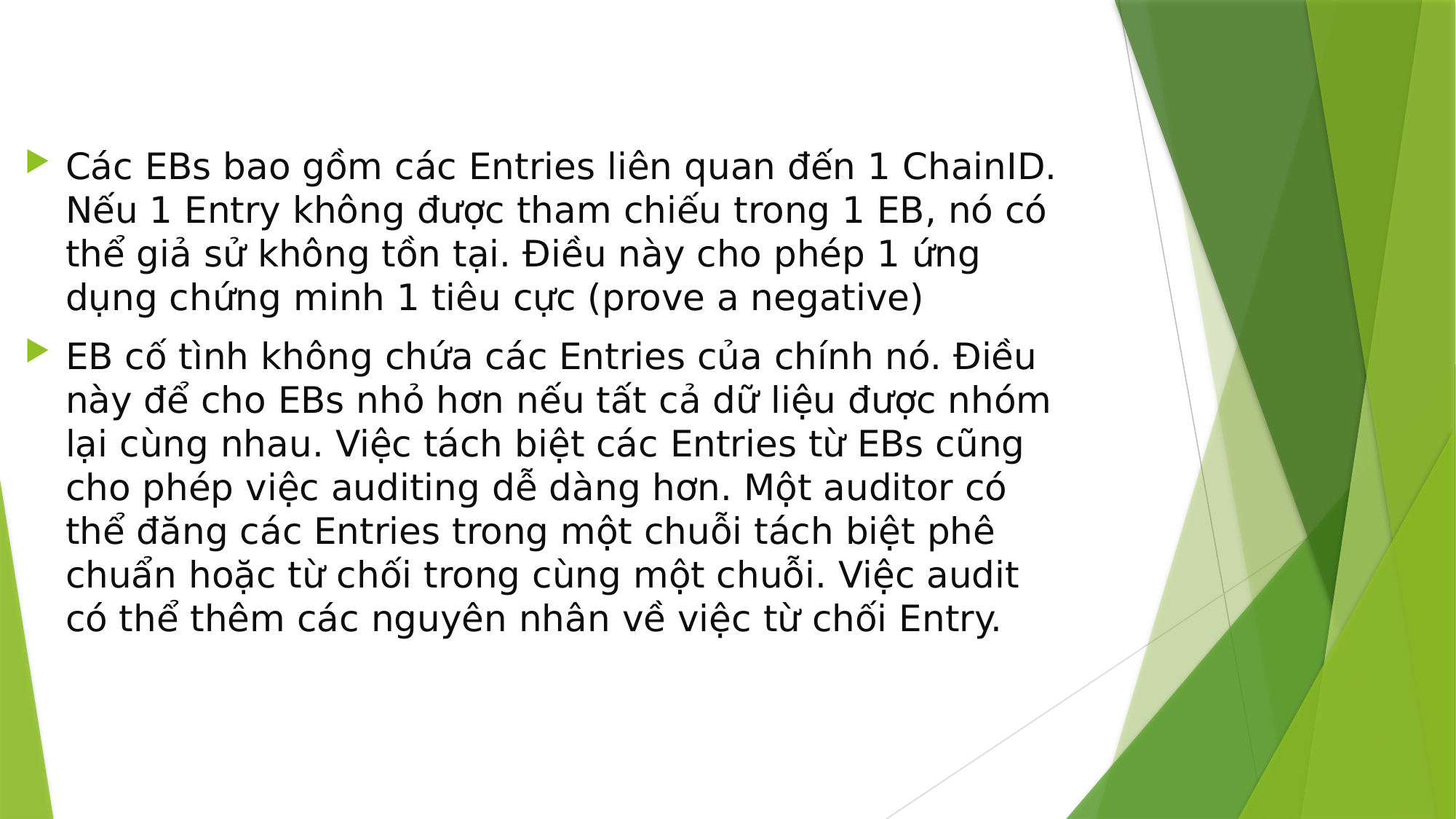

Các EBs bao gồm các Entries liên quan đến 1 ChainID. Nếu 1 Entry không được tham chiếu trong 1 EB, nó có thể giả sử không tồn tại. Điều này cho phép 1 ứng dụng chứng minh 1 tiêu cực (prove a negative)
EB cố tình không chứa các Entries của chính nó. Điều này để cho EBs nhỏ hơn nếu tất cả dữ liệu được nhóm lại cùng nhau. Việc tách biệt các Entries từ EBs cũng cho phép việc auditing dễ dàng hơn. Một auditor có thể đăng các Entries trong một chuỗi tách biệt phê chuẩn hoặc từ chối trong cùng một chuỗi. Việc audit có thể thêm các nguyên nhân về việc từ chối Entry.
42